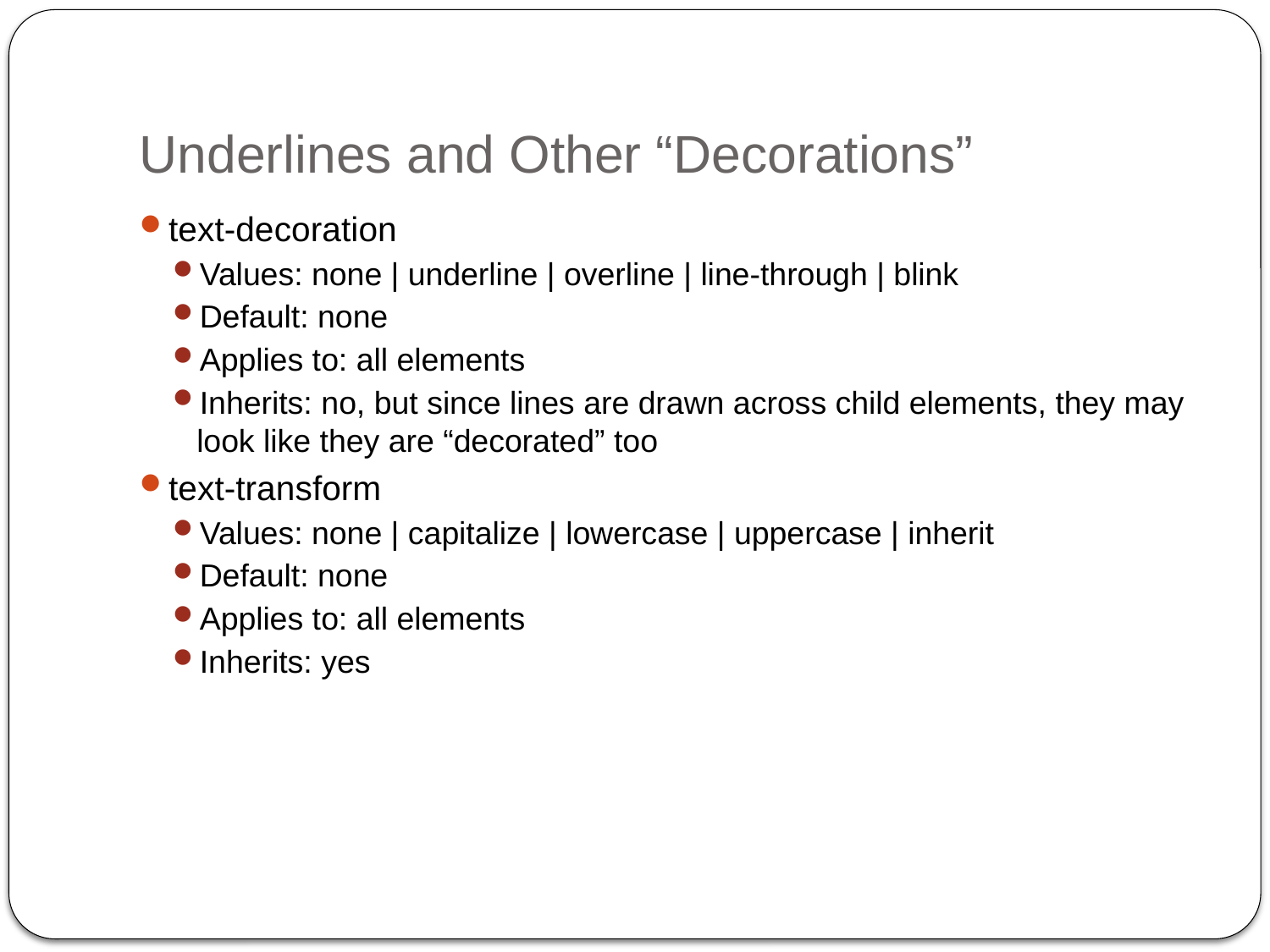

# Underlines and Other “Decorations”
text-decoration
Values: none | underline | overline | line-through | blink
Default: none
Applies to: all elements
Inherits: no, but since lines are drawn across child elements, they may look like they are “decorated” too
text-transform
Values: none | capitalize | lowercase | uppercase | inherit
Default: none
Applies to: all elements
Inherits: yes